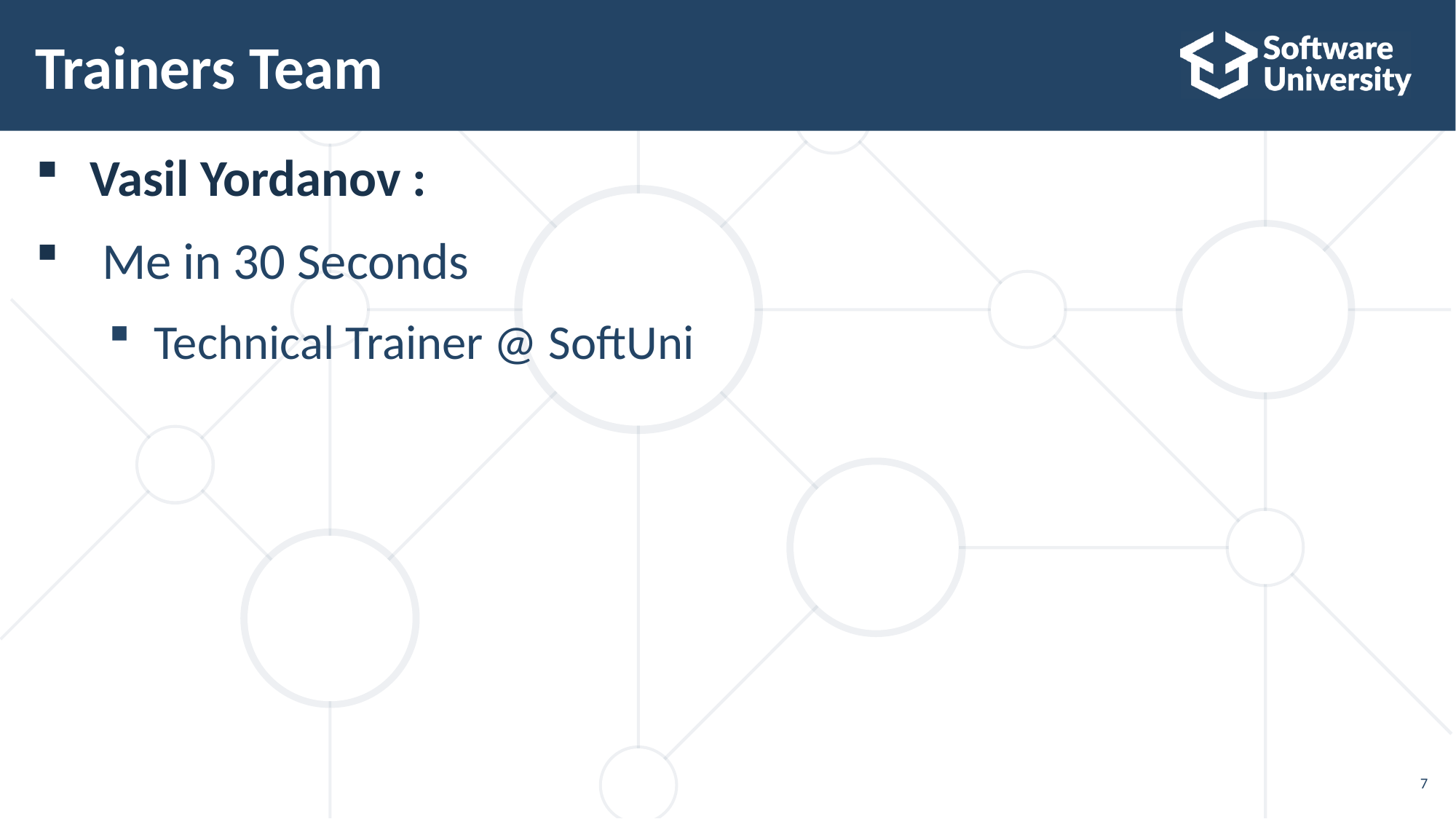

# Trainers Team
Vasil Yordanov :
 Me in 30 Seconds
Technical Trainer @ SoftUni
7